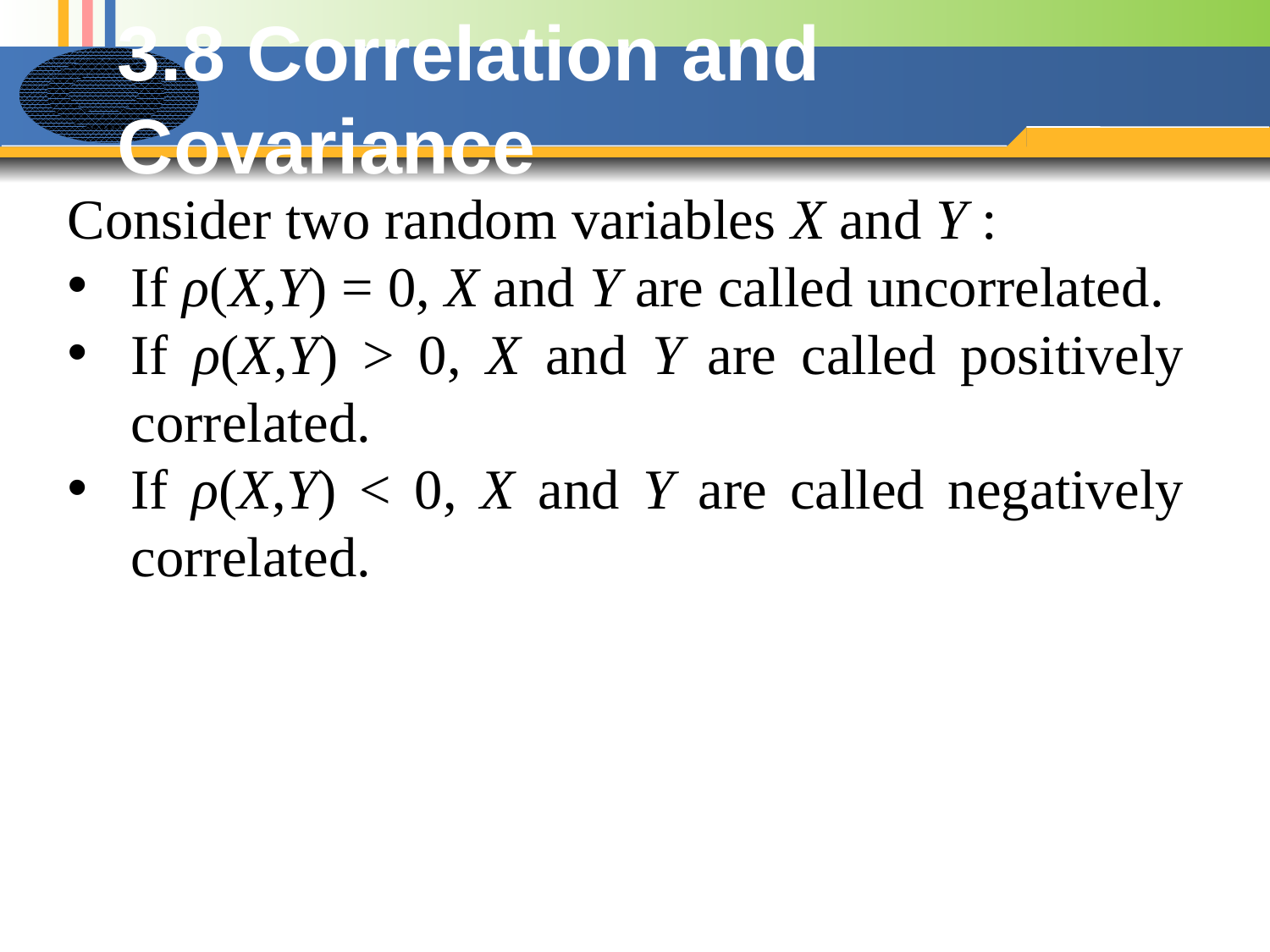

# 3.8 Correlation and Covariance
Consider two random variables X and Y :
If ρ(X,Y) = 0, X and Y are called uncorrelated.
If ρ(X,Y) > 0, X and Y are called positively correlated.
If ρ(X,Y) < 0, X and Y are called negatively correlated.